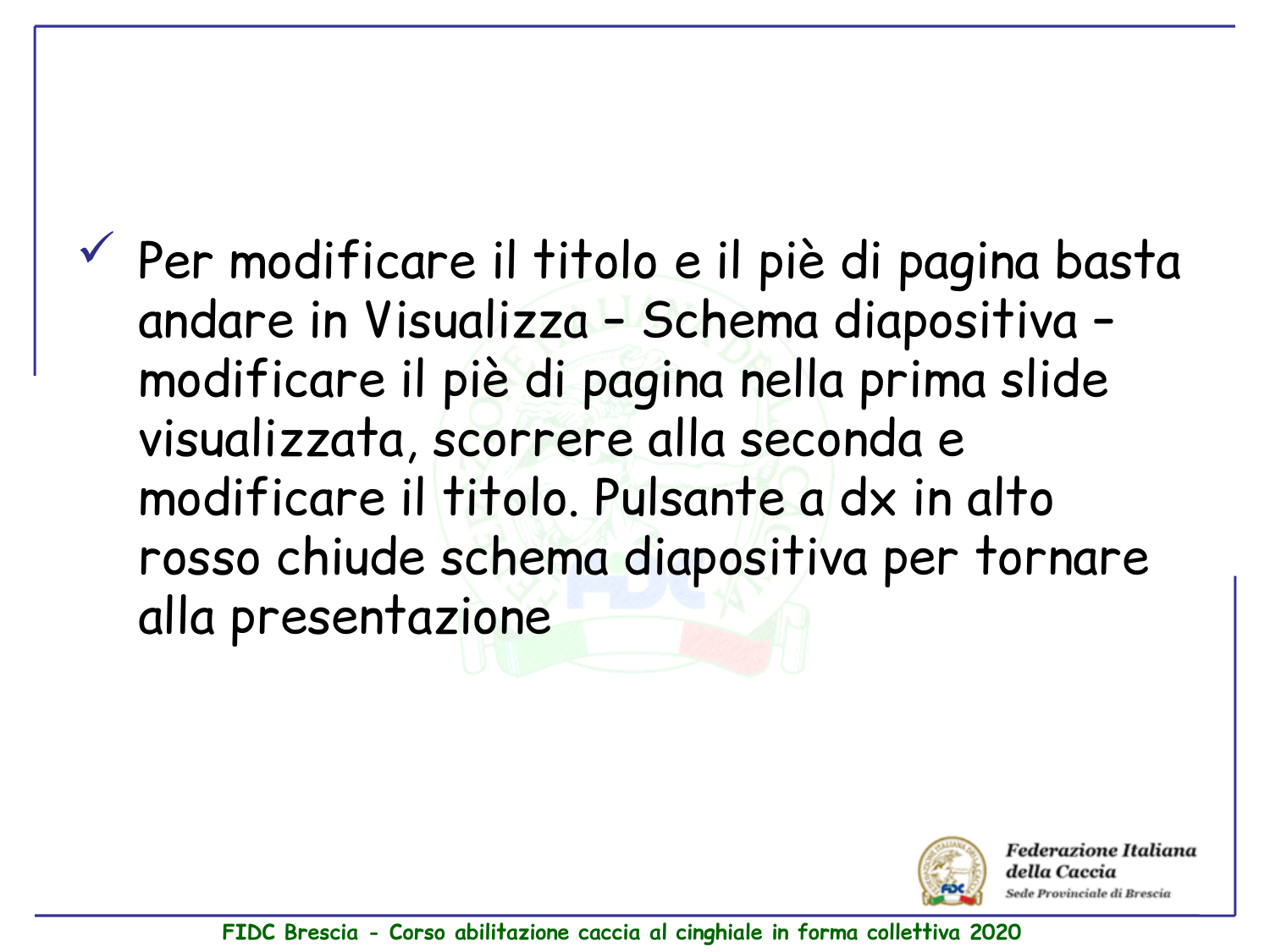

#
Per modificare il titolo e il piè di pagina basta andare in Visualizza – Schema diapositiva – modificare il piè di pagina nella prima slide visualizzata, scorrere alla seconda e modificare il titolo. Pulsante a dx in alto rosso chiude schema diapositiva per tornare alla presentazione